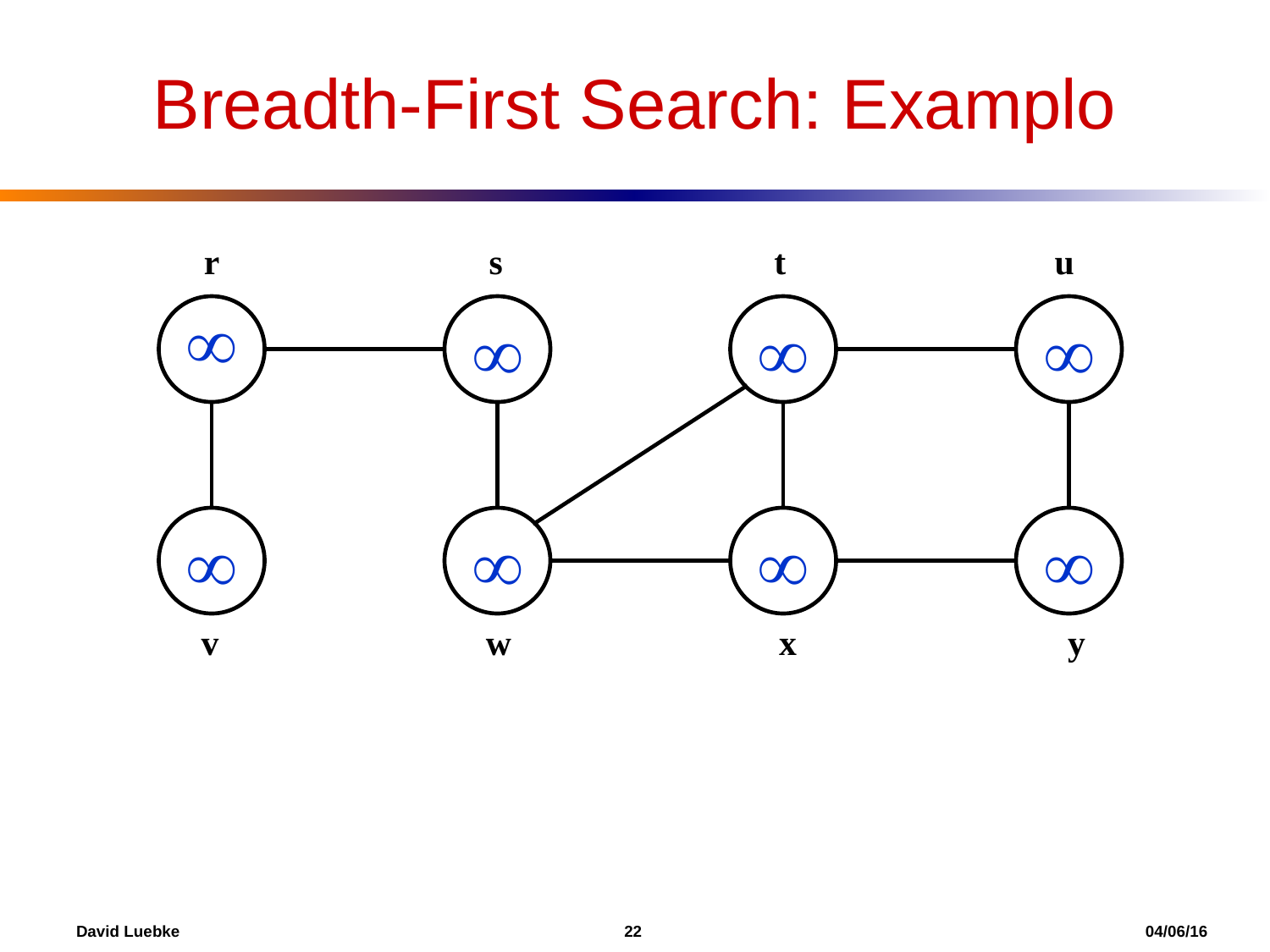

Breadth-First Search: Examplo
r
s
t
u
∞
∞
∞
∞
∞
∞
∞
∞
v
w
x
y
David Luebke				         22 				            04/06/16